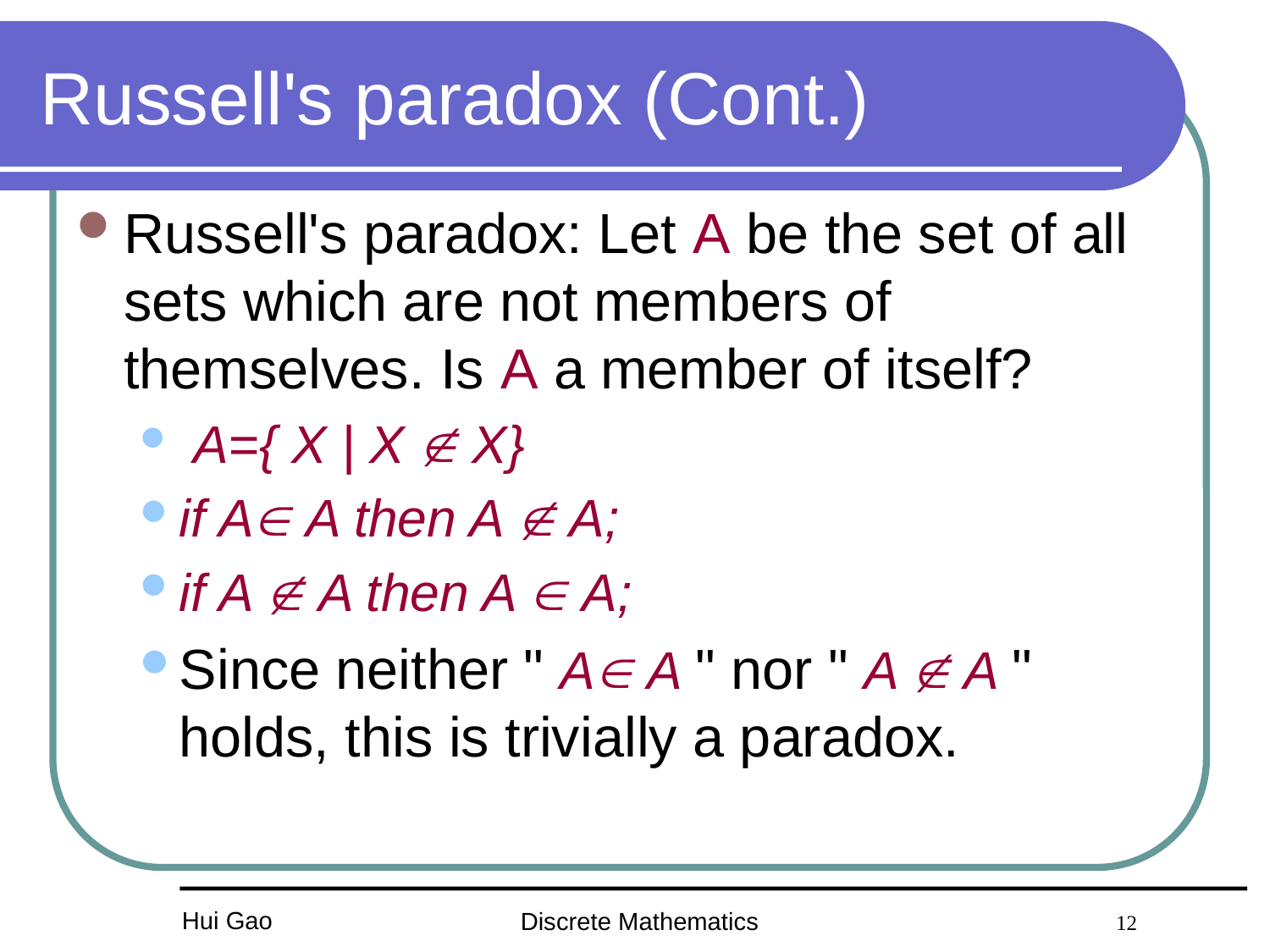

# Russell's paradox (Cont.)
Russell's paradox: Let A be the set of all sets which are not members of themselves. Is A a member of itself?
 A={ X | X ∉ X}
if A∈ A then A ∉ A;
if A ∉ A then A ∈ A;
Since neither " A∈ A " nor " A ∉ A " holds, this is trivially a paradox.